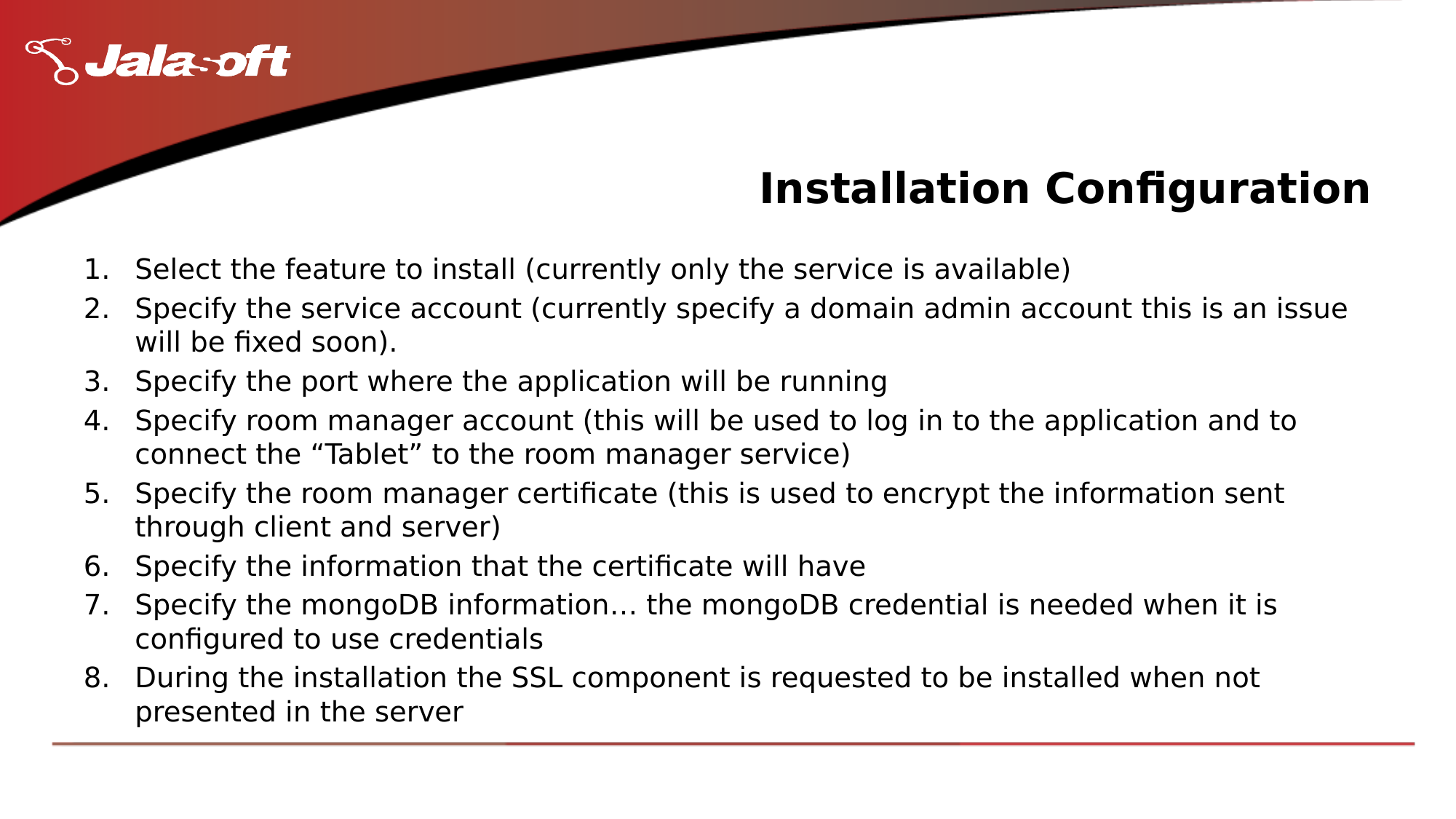

# Installation Configuration
Select the feature to install (currently only the service is available)
Specify the service account (currently specify a domain admin account this is an issue will be fixed soon).
Specify the port where the application will be running
Specify room manager account (this will be used to log in to the application and to connect the “Tablet” to the room manager service)
Specify the room manager certificate (this is used to encrypt the information sent through client and server)
Specify the information that the certificate will have
Specify the mongoDB information… the mongoDB credential is needed when it is configured to use credentials
During the installation the SSL component is requested to be installed when not presented in the server